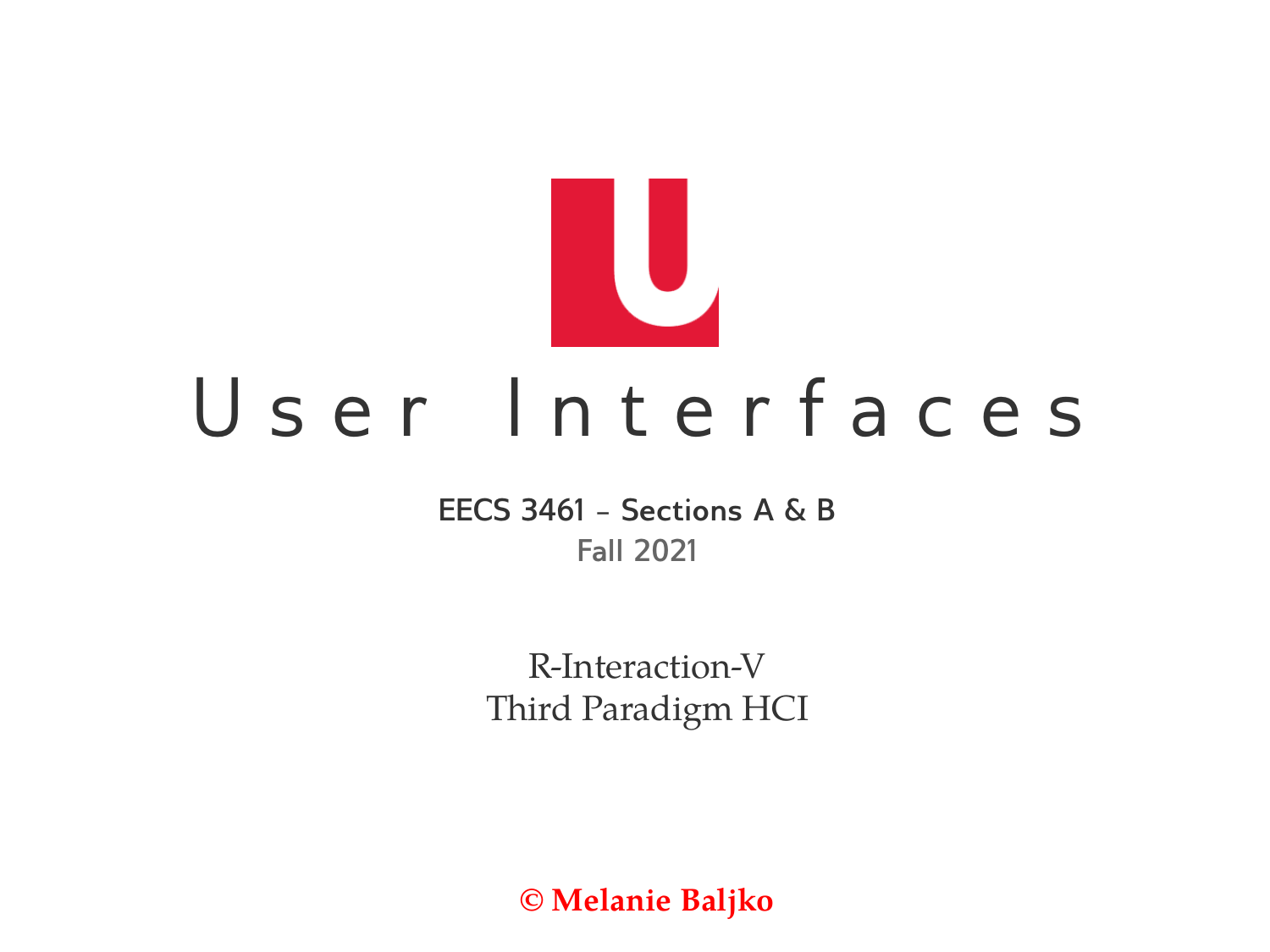

R-Interaction-V
Third Paradigm HCI

© Melanie Baljko